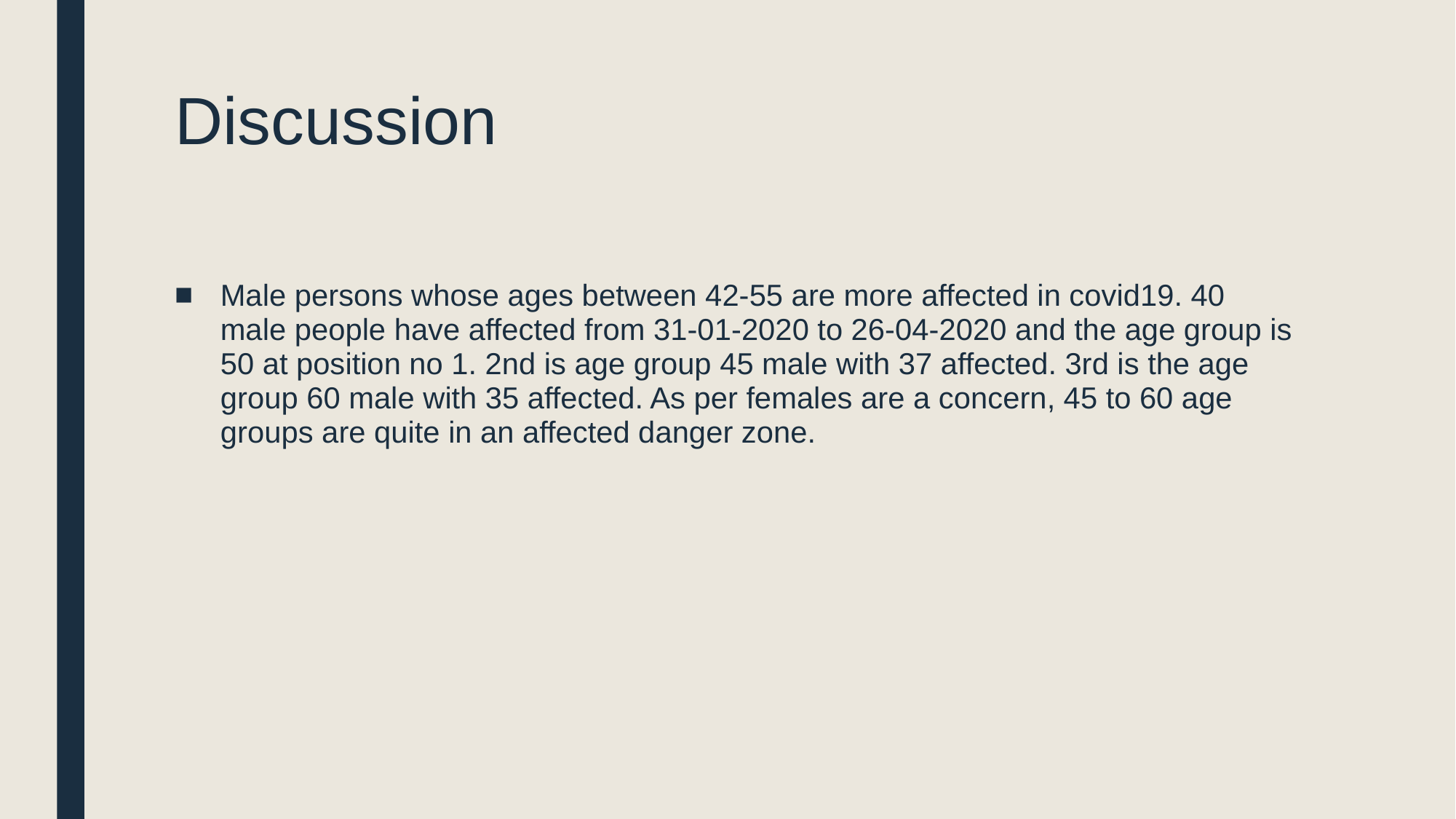

# Discussion
Male persons whose ages between 42-55 are more affected in covid19. 40 male people have affected from 31-01-2020 to 26-04-2020 and the age group is 50 at position no 1. 2nd is age group 45 male with 37 affected. 3rd is the age group 60 male with 35 affected. As per females are a concern, 45 to 60 age groups are quite in an affected danger zone.